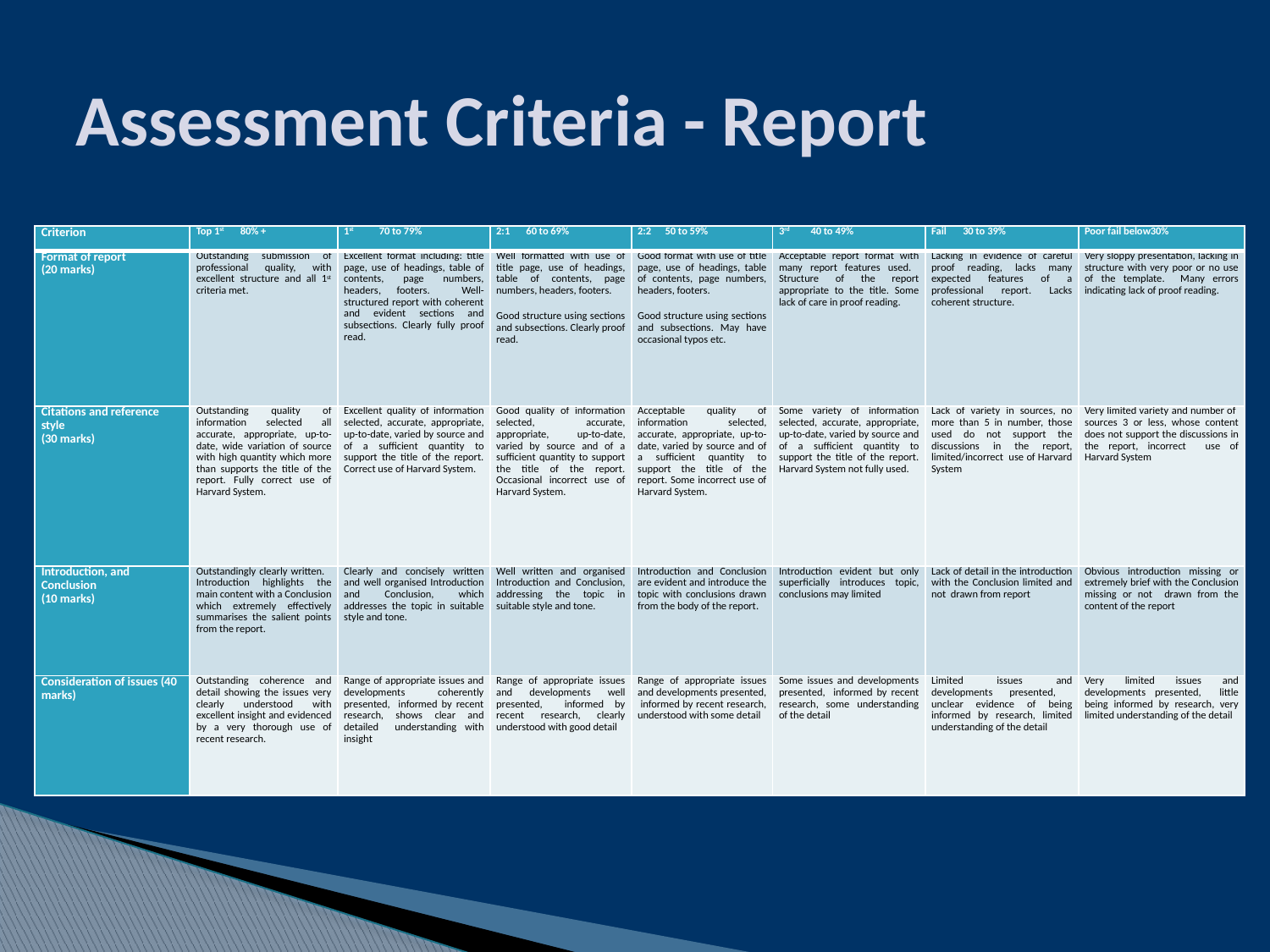

# Assessment Criteria - Report
| Criterion | Top 1st 80% + | 1st 70 to 79% | 2:1 60 to 69% | 2:2 50 to 59% | 3rd 40 to 49% | Fail 30 to 39% | Poor fail below30% |
| --- | --- | --- | --- | --- | --- | --- | --- |
| Format of report (20 marks) | Outstanding submission of professional quality, with excellent structure and all 1st criteria met. | Excellent format including: title page, use of headings, table of contents, page numbers, headers, footers. Well-structured report with coherent and evident sections and subsections. Clearly fully proof read. | Well formatted with use of title page, use of headings, table of contents, page numbers, headers, footers. Good structure using sections and subsections. Clearly proof read. | Good format with use of title page, use of headings, table of contents, page numbers, headers, footers. Good structure using sections and subsections. May have occasional typos etc. | Acceptable report format with many report features used. Structure of the report appropriate to the title. Some lack of care in proof reading. | Lacking in evidence of careful proof reading, lacks many expected features of a professional report. Lacks coherent structure. | Very sloppy presentation, lacking in structure with very poor or no use of the template. Many errors indicating lack of proof reading. |
| Citations and reference style (30 marks) | Outstanding quality of information selected all accurate, appropriate, up-to-date, wide variation of source with high quantity which more than supports the title of the report. Fully correct use of Harvard System. | Excellent quality of information selected, accurate, appropriate, up-to-date, varied by source and of a sufficient quantity to support the title of the report. Correct use of Harvard System. | Good quality of information selected, accurate, appropriate, up-to-date, varied by source and of a sufficient quantity to support the title of the report. Occasional incorrect use of Harvard System. | Acceptable quality of information selected, accurate, appropriate, up-to-date, varied by source and of a sufficient quantity to support the title of the report. Some incorrect use of Harvard System. | Some variety of information selected, accurate, appropriate, up-to-date, varied by source and of a sufficient quantity to support the title of the report. Harvard System not fully used. | Lack of variety in sources, no more than 5 in number, those used do not support the discussions in the report, limited/incorrect use of Harvard System | Very limited variety and number of sources 3 or less, whose content does not support the discussions in the report, incorrect use of Harvard System |
| Introduction, and Conclusion (10 marks) | Outstandingly clearly written. Introduction highlights the main content with a Conclusion which extremely effectively summarises the salient points from the report. | Clearly and concisely written and well organised Introduction and Conclusion, which addresses the topic in suitable style and tone. | Well written and organised Introduction and Conclusion, addressing the topic in suitable style and tone. | Introduction and Conclusion are evident and introduce the topic with conclusions drawn from the body of the report. | Introduction evident but only superficially introduces topic, conclusions may limited | Lack of detail in the introduction with the Conclusion limited and not drawn from report | Obvious introduction missing or extremely brief with the Conclusion missing or not drawn from the content of the report |
| Consideration of issues (40 marks) | Outstanding coherence and detail showing the issues very clearly understood with excellent insight and evidenced by a very thorough use of recent research. | Range of appropriate issues and developments coherently presented, informed by recent research, shows clear and detailed understanding with insight | Range of appropriate issues and developments well presented, informed by recent research, clearly understood with good detail | Range of appropriate issues and developments presented, informed by recent research, understood with some detail | Some issues and developments presented, informed by recent research, some understanding of the detail | Limited issues and developments presented, unclear evidence of being informed by research, limited understanding of the detail | Very limited issues and developments presented, little being informed by research, very limited understanding of the detail |